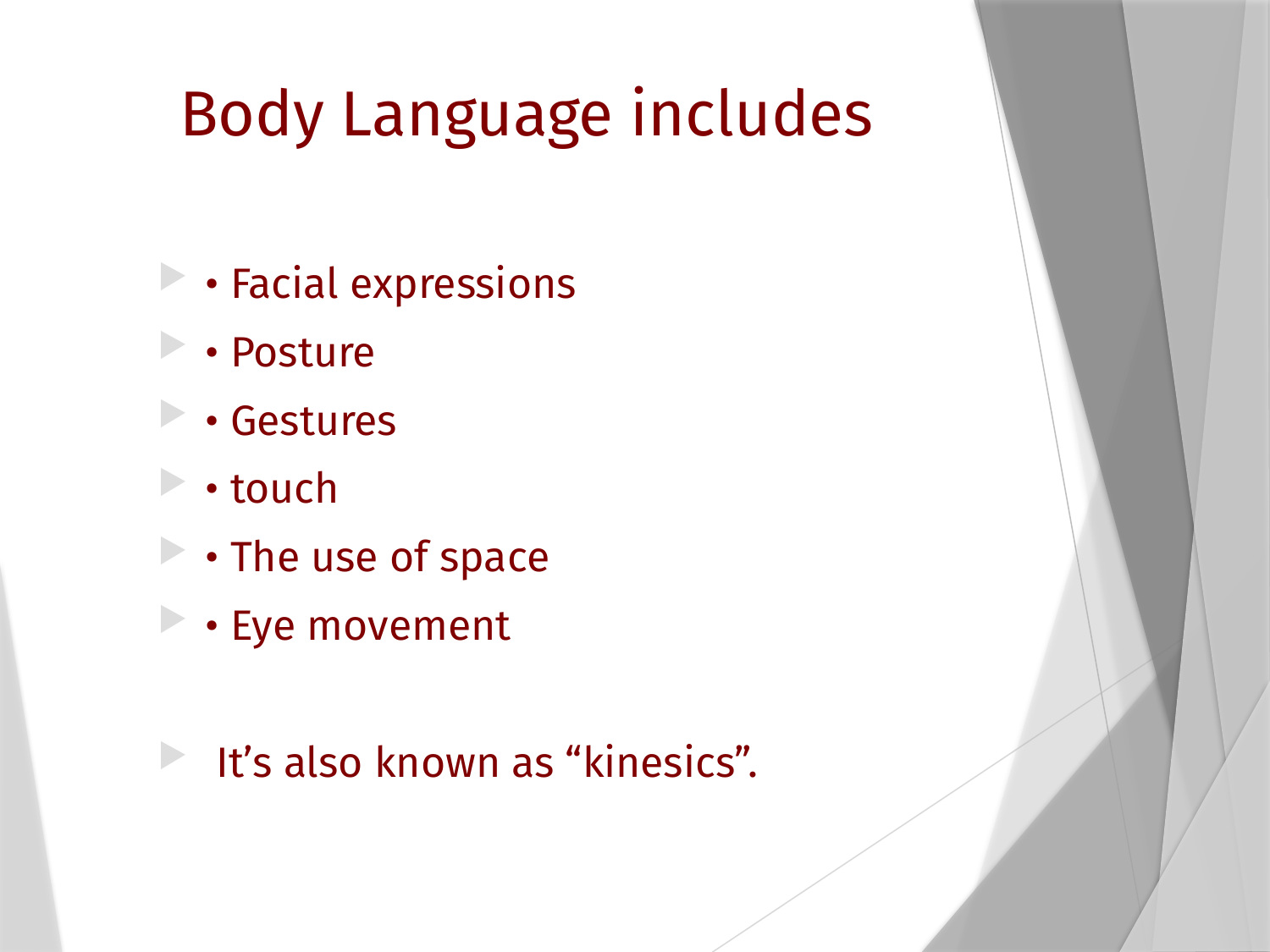

# Body Language includes
• Facial expressions
• Posture
• Gestures
• touch
• The use of space
• Eye movement

 It’s also known as “kinesics”.